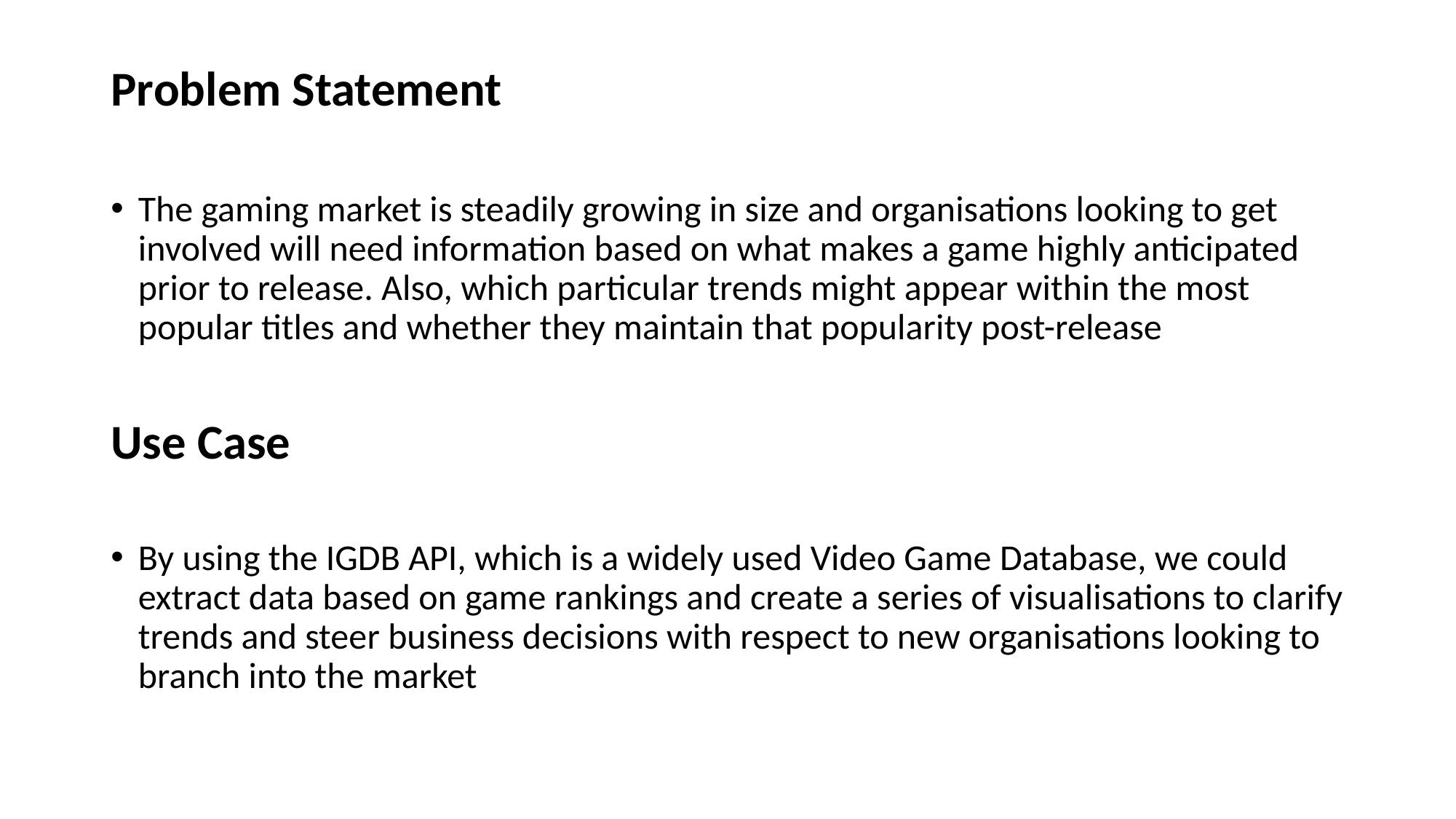

Problem Statement
The gaming market is steadily growing in size and organisations looking to get involved will need information based on what makes a game highly anticipated prior to release. Also, which particular trends might appear within the most popular titles and whether they maintain that popularity post-release

Use Case

By using the IGDB API, which is a widely used Video Game Database, we could extract data based on game rankings and create a series of visualisations to clarify trends and steer business decisions with respect to new organisations looking to branch into the market